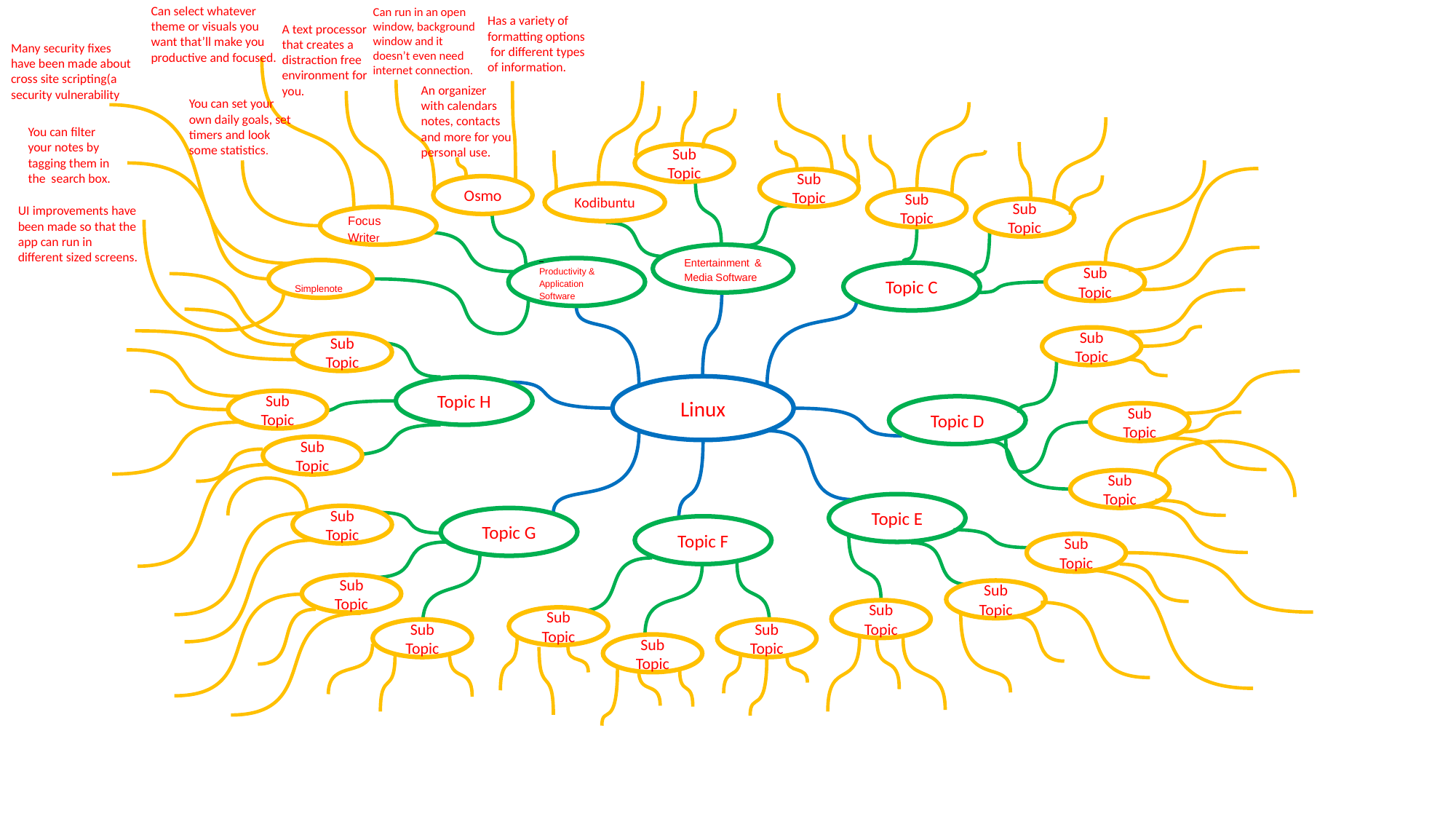

Can select whatever theme or visuals you want that’ll make you productive and focused.
Can run in an open window, background window and it doesn’t even need internet connection.
Has a variety of formatting options  for different types of information.
A text processor that creates a distraction free environment for you.
Many security fixes have been made about cross site scripting(a security vulnerability
An organizer  with calendars notes, contacts and more for you personal use.
You can set your own daily goals, set timers and look some statistics.
You can filter your notes by tagging them in the  search box.
Sub Topic
Sub Topic
Osmo
Kodibuntu
Sub Topic
UI improvements have been made so that the app can run in different sized screens.
Sub Topic

Focus Writer

Entertainment & Media Software

Productivity & Application Software

Simplenote
Topic C
Sub Topic
Sub Topic
Sub Topic
Linux
Topic H
Sub Topic
Topic D
Sub Topic
Sub Topic
Sub Topic
Topic E
Sub Topic
Topic G
Topic F
Sub Topic
Sub Topic
Sub Topic
Sub Topic
Sub Topic
Sub Topic
Sub Topic
Sub Topic